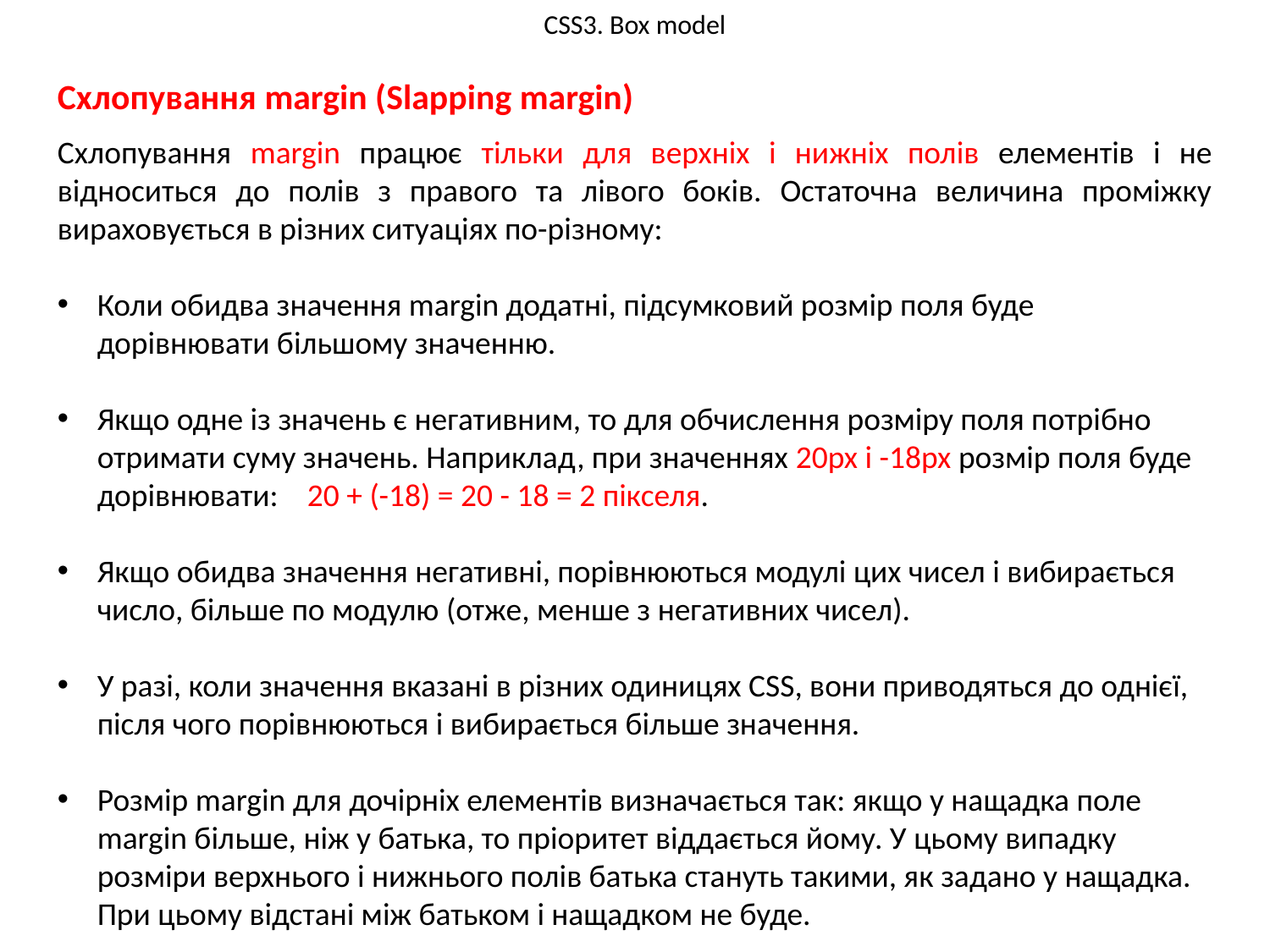

# CSS3. Box model
Схлопування margin (Slapping margin)
Схлопування margin працює тільки для верхніх і нижніх полів елементів і не відноситься до полів з правого та лівого боків. Остаточна величина проміжку вираховується в різних ситуаціях по-різному:

Коли обидва значення margin додатні, підсумковий розмір поля буде дорівнювати більшому значенню.
Якщо одне із значень є негативним, то для обчислення розміру поля потрібно отримати суму значень. Наприклад, при значеннях 20px і -18px розмір поля буде дорівнювати:    20 + (-18) = 20 - 18 = 2 пікселя.
Якщо обидва значення негативні, порівнюються модулі цих чисел і вибирається число, більше по модулю (отже, менше з негативних чисел).
У разі, коли значення вказані в різних одиницях CSS, вони приводяться до однієї, після чого порівнюються і вибирається більше значення.
Розмір margin для дочірніх елементів визначається так: якщо у нащадка поле margin більше, ніж у батька, то пріоритет віддається йому. У цьому випадку розміри верхнього і нижнього полів батька стануть такими, як задано у нащадка. При цьому відстані між батьком і нащадком не буде.